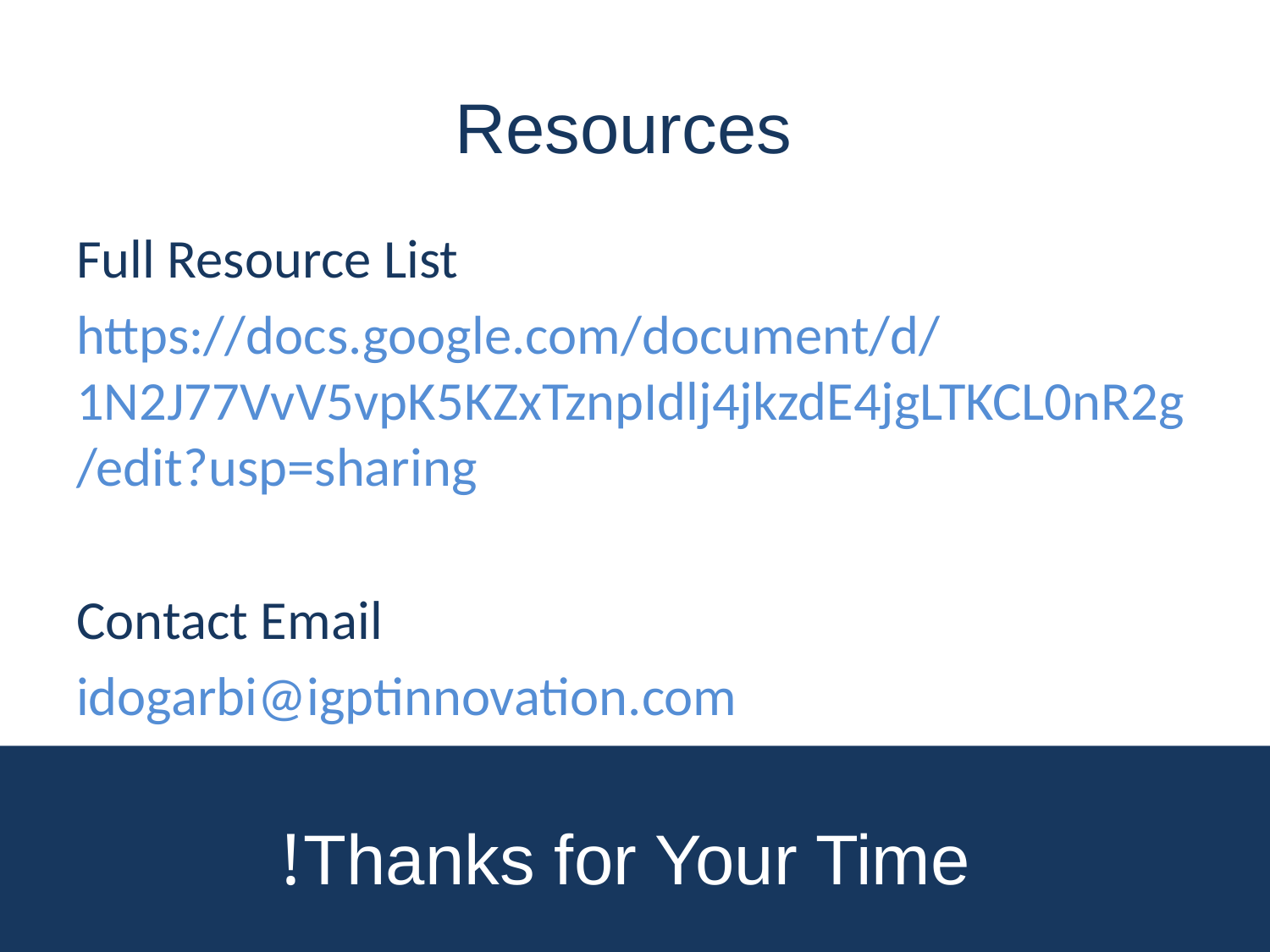

Resources
Full Resource List
https://docs.google.com/document/d/1N2J77VvV5vpK5KZxTznpIdlj4jkzdE4jgLTKCL0nR2g/edit?usp=sharing

Contact Email
idogarbi@igptinnovation.com

Thanks for Your Time!